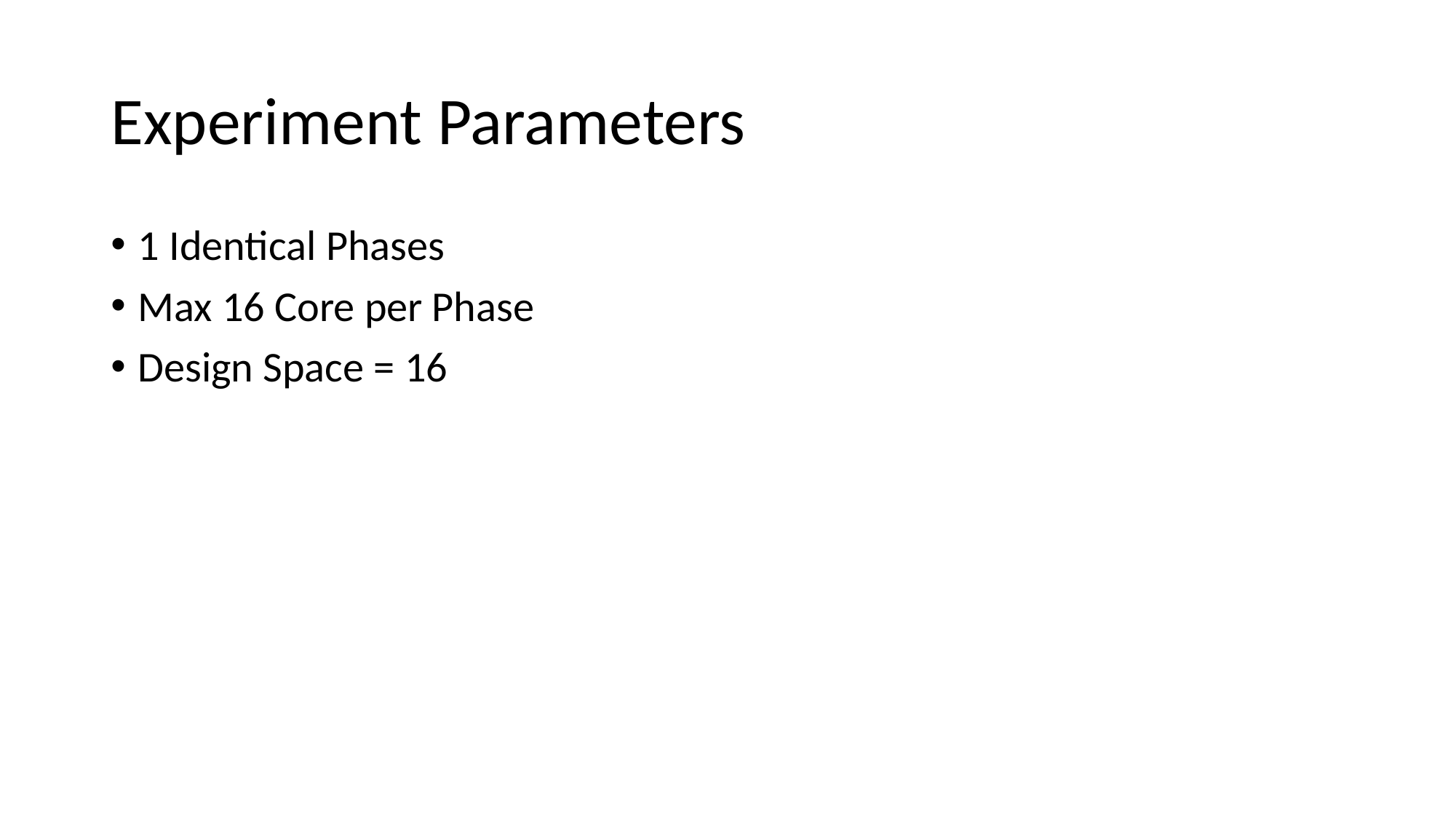

# Experiment Parameters
1 Identical Phases
Max 16 Core per Phase
Design Space = 16